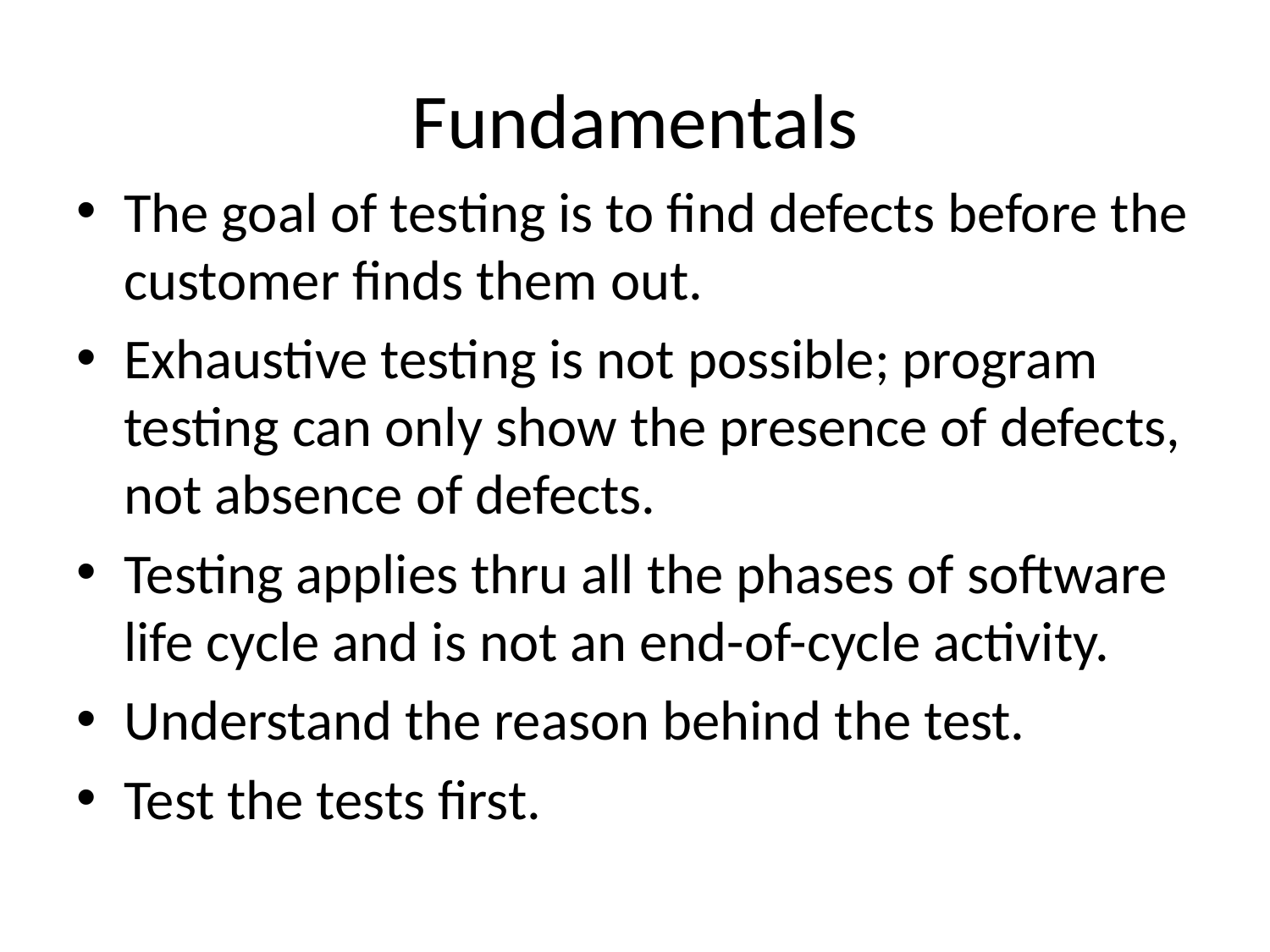

# Fundamentals
The goal of testing is to find defects before the customer finds them out.
Exhaustive testing is not possible; program testing can only show the presence of defects, not absence of defects.
Testing applies thru all the phases of software life cycle and is not an end-of-cycle activity.
Understand the reason behind the test.
Test the tests first.